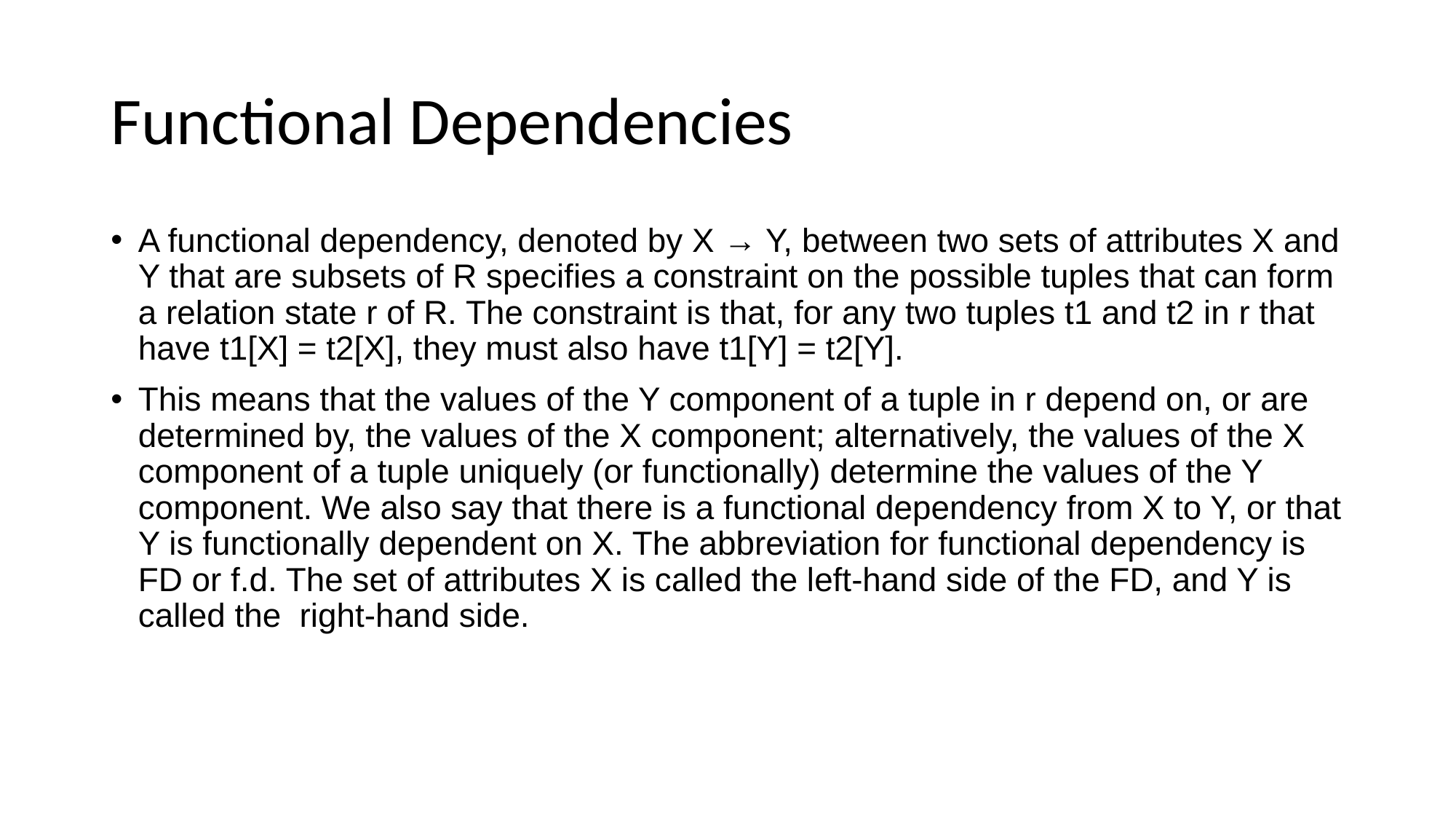

# Functional Dependencies
A functional dependency, denoted by X → Y, between two sets of attributes X and Y that are subsets of R specifies a constraint on the possible tuples that can form a relation state r of R. The constraint is that, for any two tuples t1 and t2 in r that have t1[X] = t2[X], they must also have t1[Y] = t2[Y].
This means that the values of the Y component of a tuple in r depend on, or are determined by, the values of the X component; alternatively, the values of the X component of a tuple uniquely (or functionally) determine the values of the Y component. We also say that there is a functional dependency from X to Y, or that Y is functionally dependent on X. The abbreviation for functional dependency is FD or f.d. The set of attributes X is called the left-hand side of the FD, and Y is called the  right-hand side.